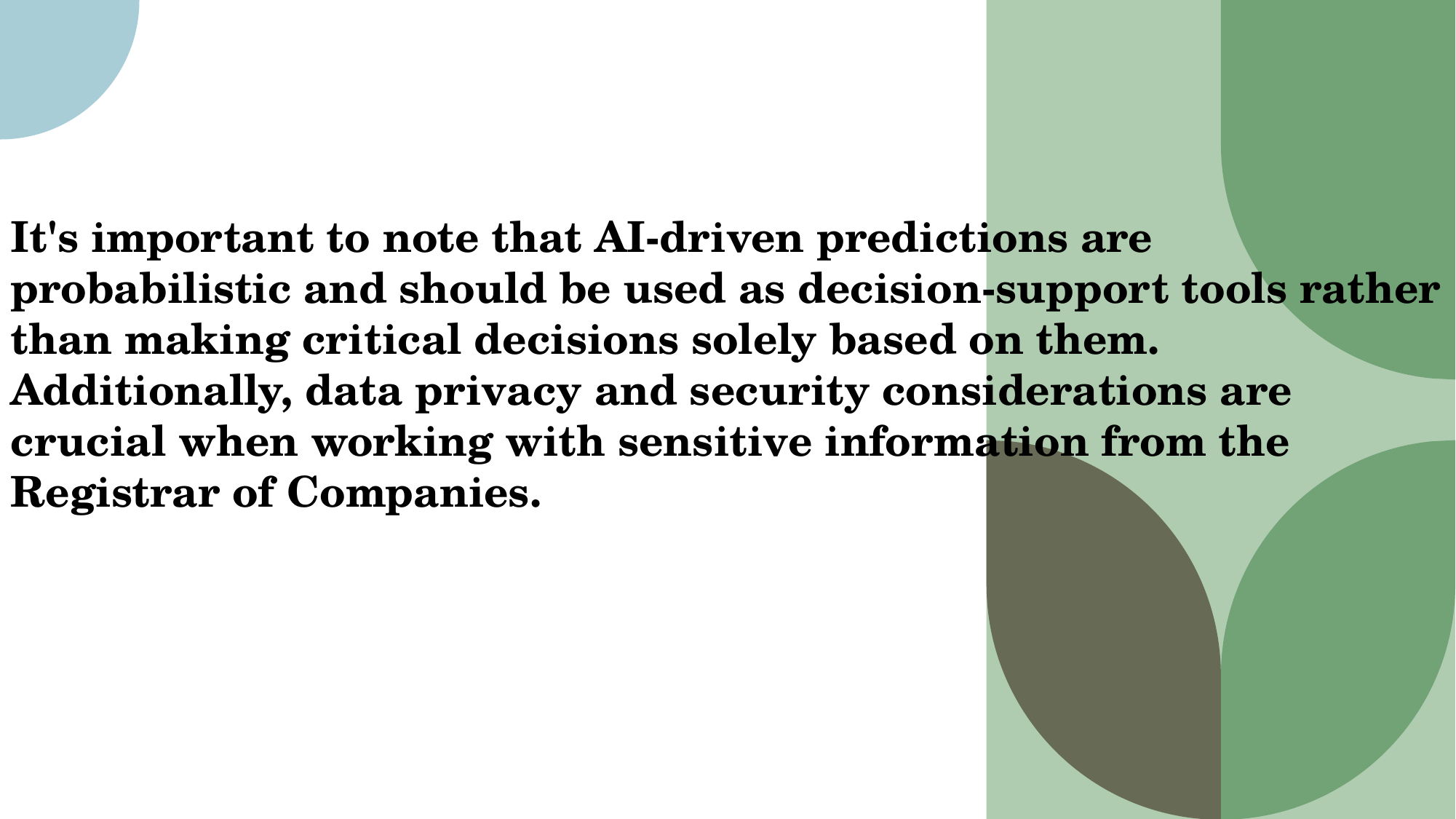

It's important to note that AI-driven predictions are probabilistic and should be used as decision-support tools rather than making critical decisions solely based on them. Additionally, data privacy and security considerations are crucial when working with sensitive information from the Registrar of Companies.